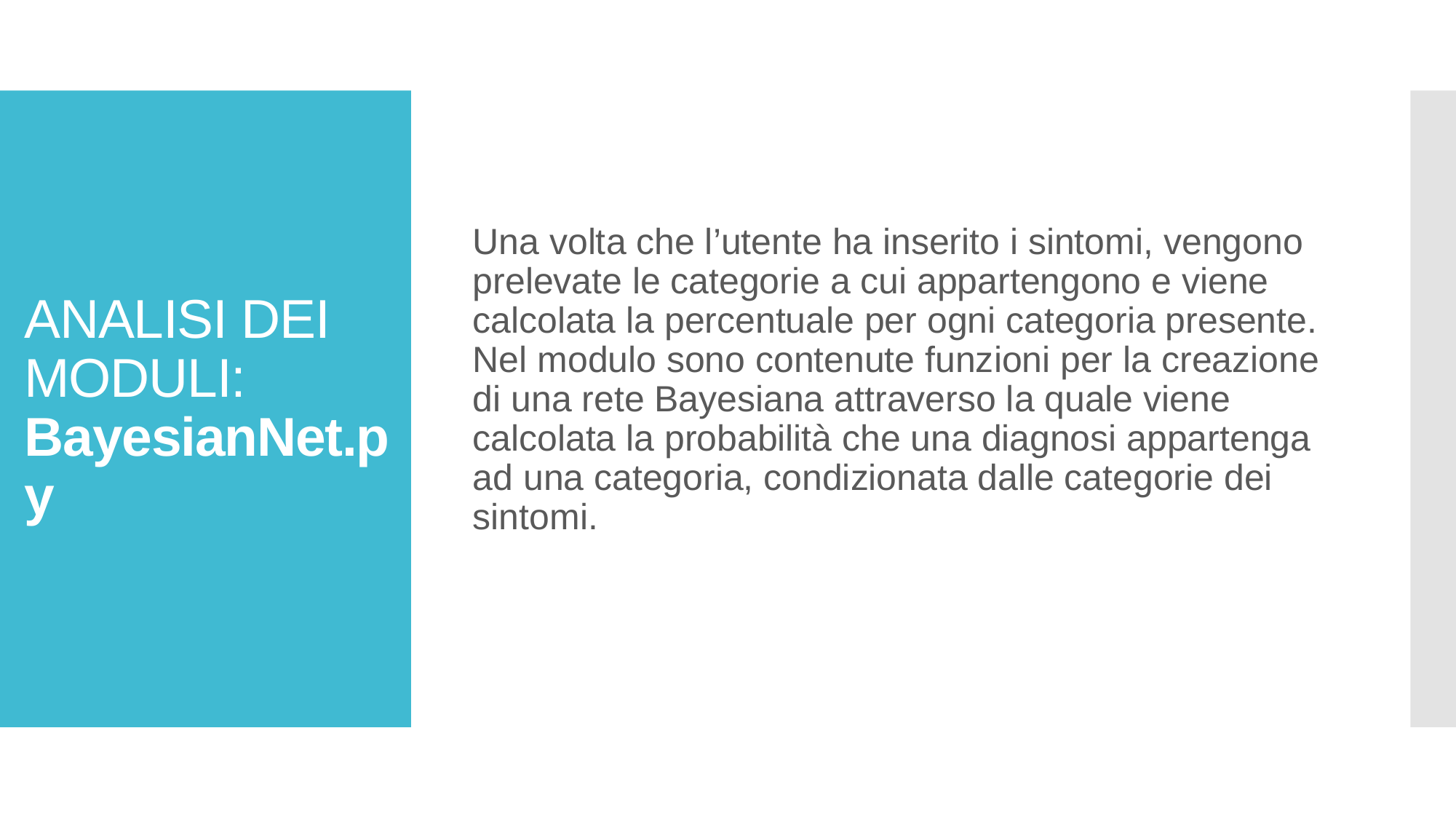

Una volta che l’utente ha inserito i sintomi, vengono prelevate le categorie a cui appartengono e viene calcolata la percentuale per ogni categoria presente. Nel modulo sono contenute funzioni per la creazione di una rete Bayesiana attraverso la quale viene calcolata la probabilità che una diagnosi appartenga ad una categoria, condizionata dalle categorie dei sintomi.

# ANALISI DEI MODULI: BayesianNet.py